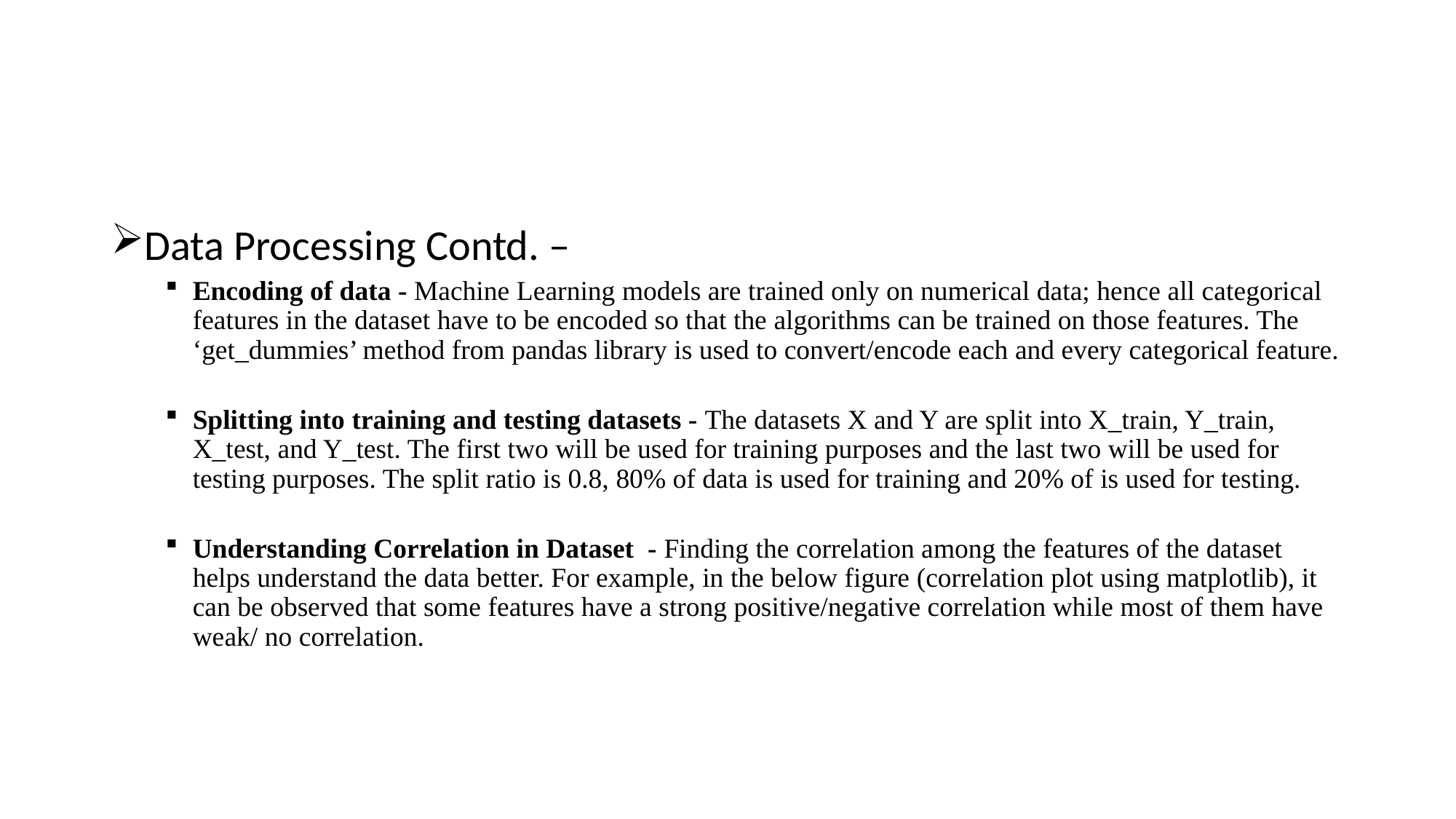

Data Processing Contd. –
Encoding of data - Machine Learning models are trained only on numerical data; hence all categorical features in the dataset have to be encoded so that the algorithms can be trained on those features. The ‘get_dummies’ method from pandas library is used to convert/encode each and every categorical feature.

Splitting into training and testing datasets - The datasets X and Y are split into X_train, Y_train, X_test, and Y_test. The first two will be used for training purposes and the last two will be used for testing purposes. The split ratio is 0.8, 80% of data is used for training and 20% of is used for testing.

Understanding Correlation in Dataset  - Finding the correlation among the features of the dataset helps understand the data better. For example, in the below figure (correlation plot using matplotlib), it can be observed that some features have a strong positive/negative correlation while most of them have weak/ no correlation.